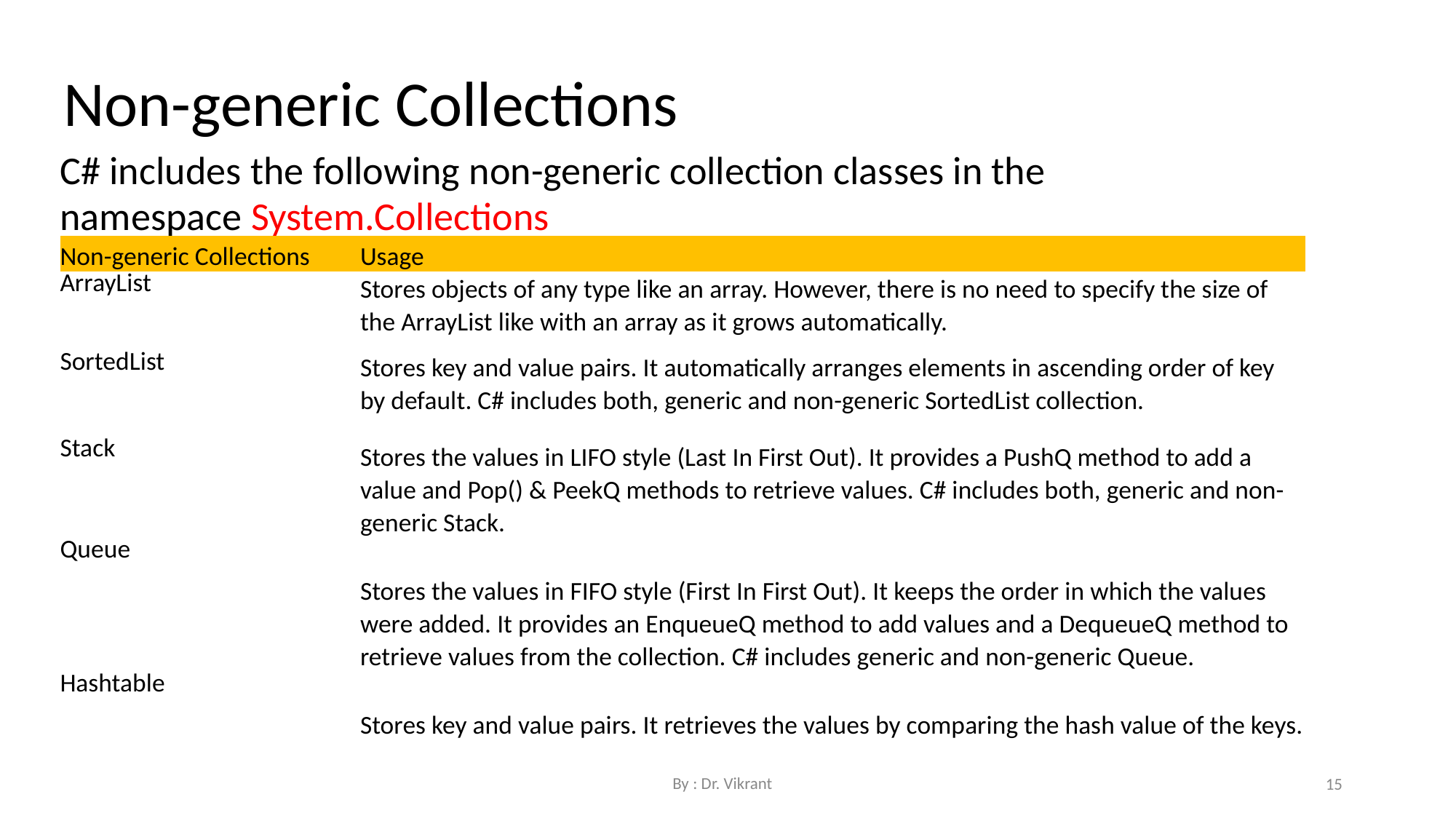

Non-generic Collections
C# includes the following non-generic collection classes in the namespace System.Collections
| Non-generic Collections | Usage |
| --- | --- |
| ArrayList | Stores objects of any type like an array. However, there is no need to specify the size of the ArrayList like with an array as it grows automatically. |
| SortedList | Stores key and value pairs. It automatically arranges elements in ascending order of key by default. C# includes both, generic and non-generic SortedList collection. |
| Stack | Stores the values in LIFO style (Last In First Out). It provides a PushQ method to add a value and Pop() & PeekQ methods to retrieve values. C# includes both, generic and non-generic Stack. |
| Queue | Stores the values in FIFO style (First In First Out). It keeps the order in which the values were added. It provides an EnqueueQ method to add values and a DequeueQ method to retrieve values from the collection. C# includes generic and non-generic Queue. |
| Hashtable | Stores key and value pairs. It retrieves the values by comparing the hash value of the keys. |
By : Dr. Vikrant
15